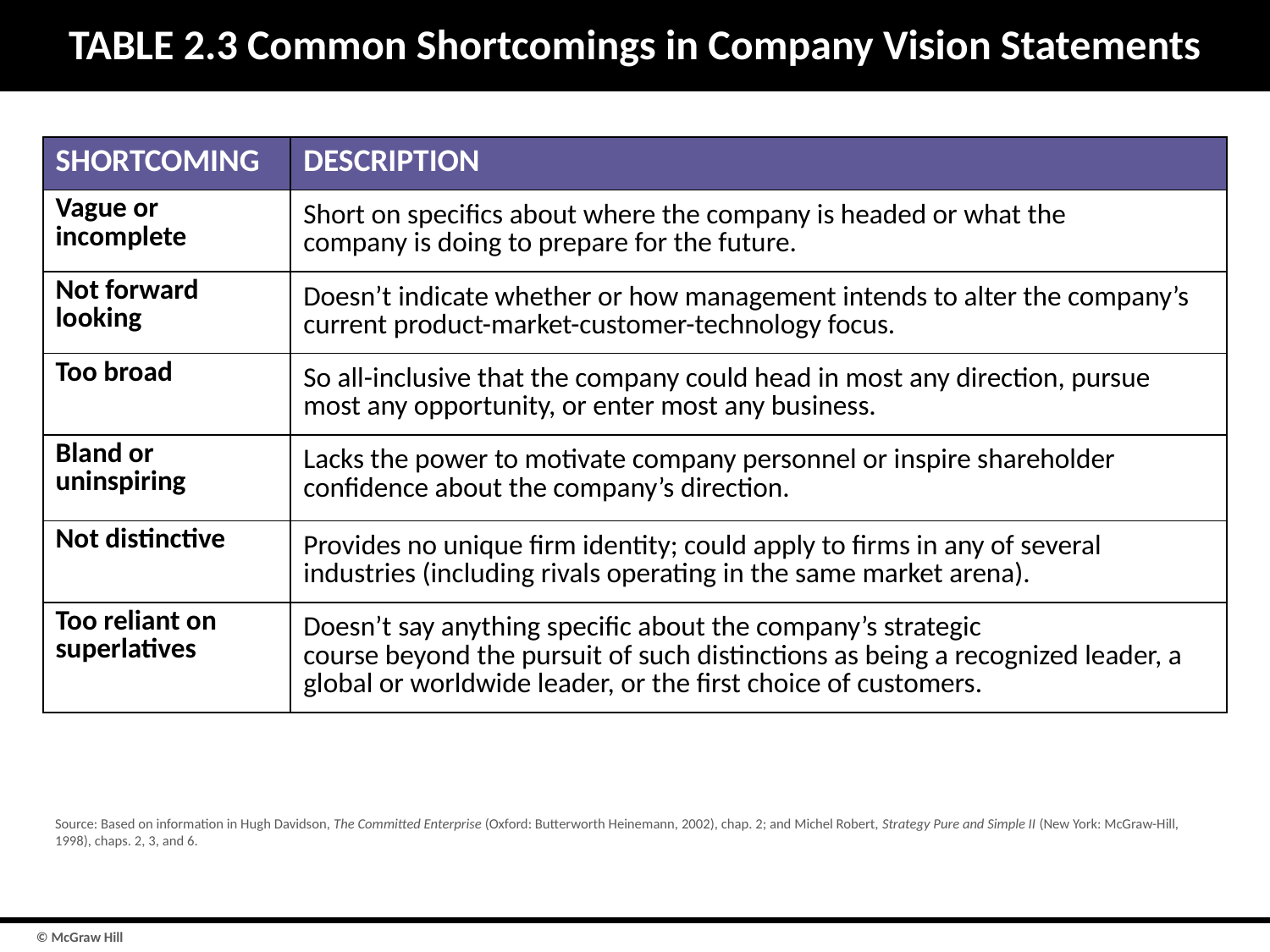

# TABLE 2.3 Common Shortcomings in Company Vision Statements
| SHORTCOMING | DESCRIPTION |
| --- | --- |
| Vague or incomplete | Short on specifics about where the company is headed or what the company is doing to prepare for the future. |
| Not forward looking | Doesn’t indicate whether or how management intends to alter the company’s current product-market-customer-technology focus. |
| Too broad | So all-inclusive that the company could head in most any direction, pursue most any opportunity, or enter most any business. |
| Bland or uninspiring | Lacks the power to motivate company personnel or inspire shareholder confidence about the company’s direction. |
| Not distinctive | Provides no unique firm identity; could apply to firms in any of several industries (including rivals operating in the same market arena). |
| Too reliant on superlatives | Doesn’t say anything specific about the company’s strategic course beyond the pursuit of such distinctions as being a recognized leader, a global or worldwide leader, or the first choice of customers. |
Source: Based on information in Hugh Davidson, The Committed Enterprise (Oxford: Butterworth Heinemann, 2002), chap. 2; and Michel Robert, Strategy Pure and Simple II (New York: McGraw-Hill, 1998), chaps. 2, 3, and 6.